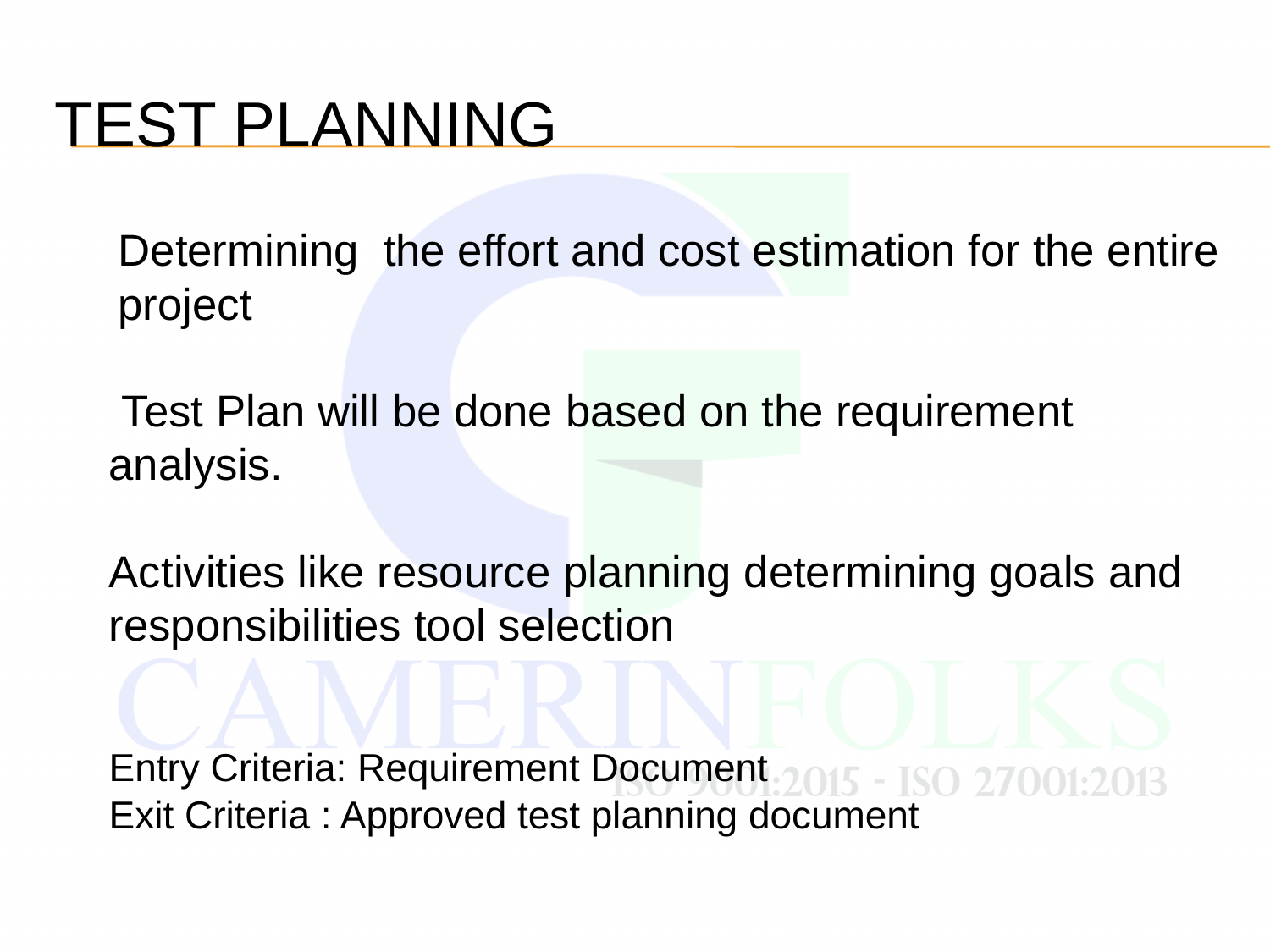

# Test Planning
Determining  the effort and cost estimation for the entire project

 Test Plan will be done based on the requirement analysis.

Activities like resource planning determining goals and responsibilities tool selection

Entry Criteria: Requirement Document
Exit Criteria : Approved test planning document